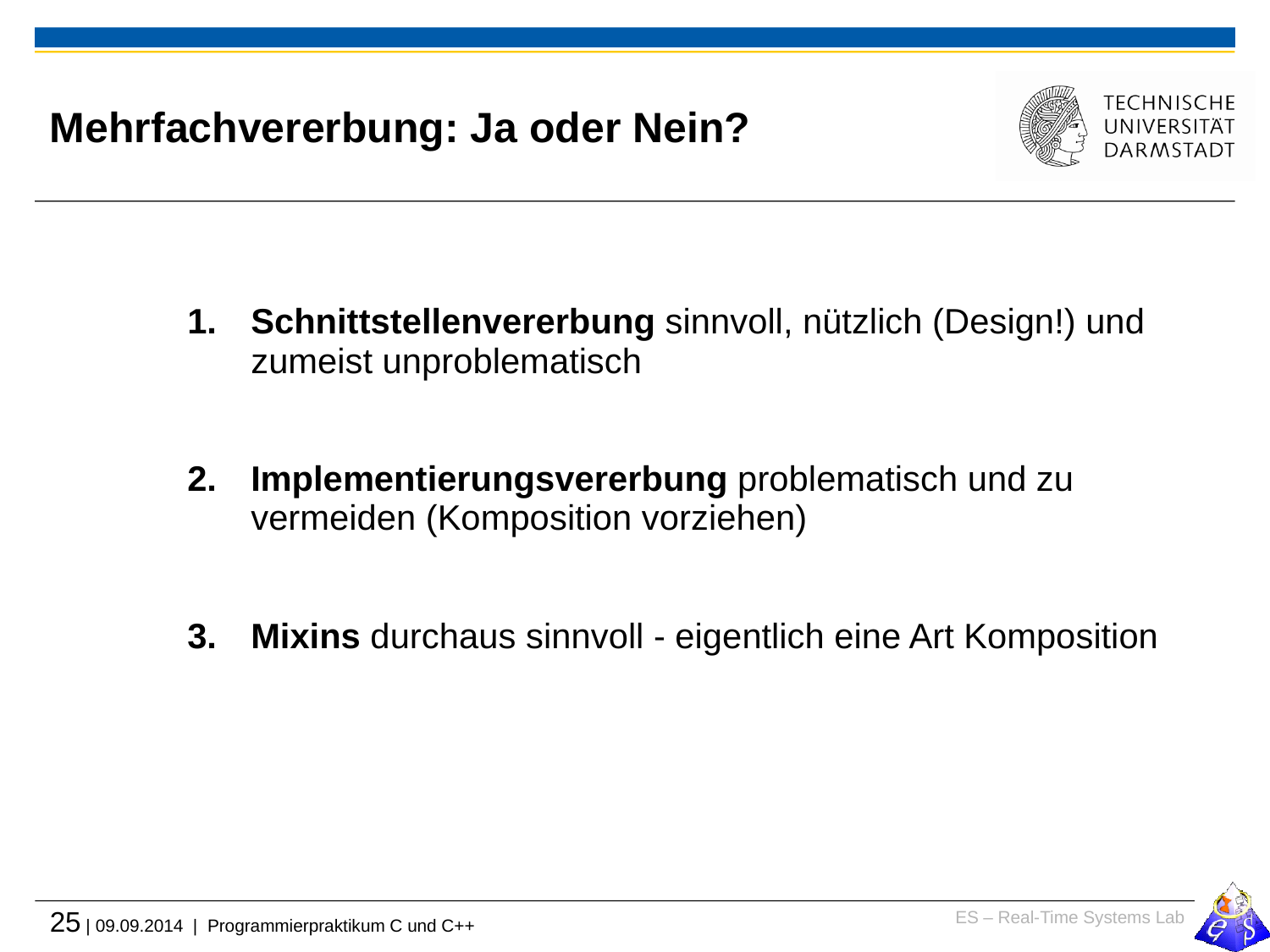

# Mehrfachvererbung: Ja oder Nein?
Schnittstellenvererbung sinnvoll, nützlich (Design!) und zumeist unproblematisch

Implementierungsvererbung problematisch und zu vermeiden (Komposition vorziehen)

Mixins durchaus sinnvoll - eigentlich eine Art Komposition